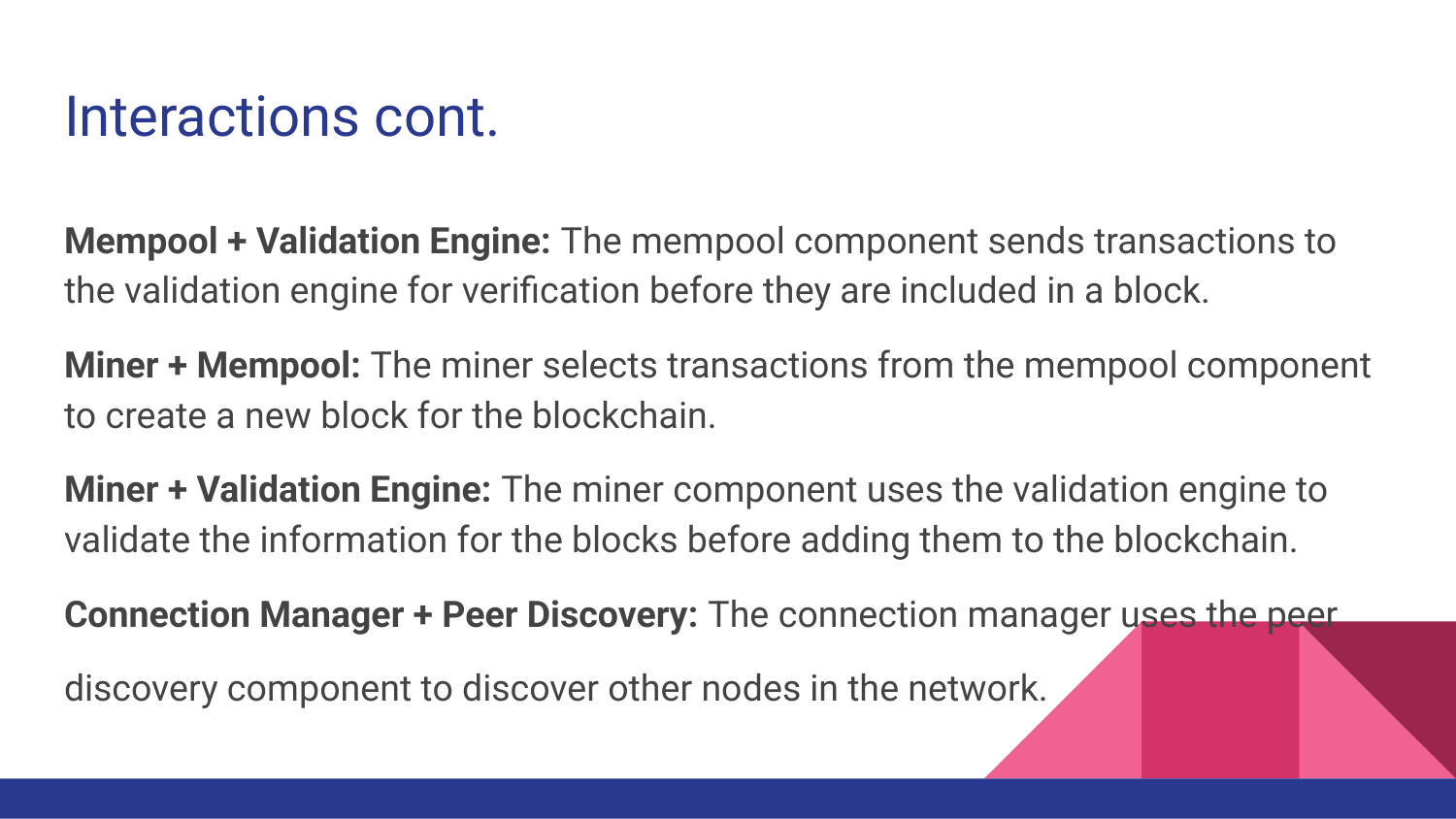

# Interactions cont.
Mempool + Validation Engine: The mempool component sends transactions to the validation engine for verification before they are included in a block.
Miner + Mempool: The miner selects transactions from the mempool component to create a new block for the blockchain.
Miner + Validation Engine: The miner component uses the validation engine to validate the information for the blocks before adding them to the blockchain.
Connection Manager + Peer Discovery: The connection manager uses the peer
discovery component to discover other nodes in the network.